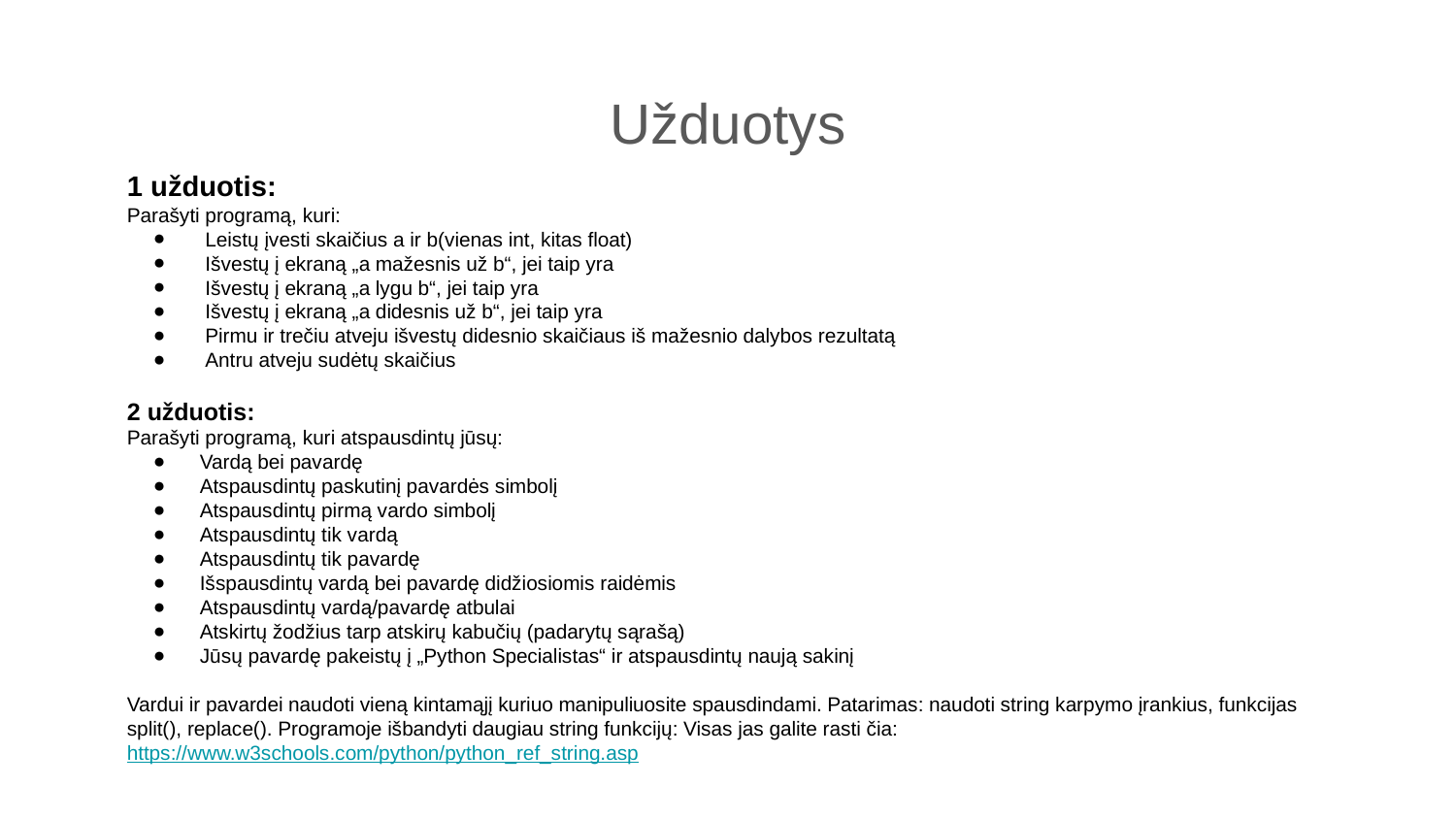

Užduotys
1 užduotis:
Parašyti programą, kuri:
 Leistų įvesti skaičius a ir b(vienas int, kitas float)
 Išvestų į ekraną „a mažesnis už b“, jei taip yra
 Išvestų į ekraną „a lygu b“, jei taip yra
 Išvestų į ekraną „a didesnis už b“, jei taip yra
 Pirmu ir trečiu atveju išvestų didesnio skaičiaus iš mažesnio dalybos rezultatą
 Antru atveju sudėtų skaičius

2 užduotis:
Parašyti programą, kuri atspausdintų jūsų:
Vardą bei pavardę
Atspausdintų paskutinį pavardės simbolį
Atspausdintų pirmą vardo simbolį
Atspausdintų tik vardą
Atspausdintų tik pavardę
Išspausdintų vardą bei pavardę didžiosiomis raidėmis
Atspausdintų vardą/pavardę atbulai
Atskirtų žodžius tarp atskirų kabučių (padarytų sąrašą)
Jūsų pavardę pakeistų į „Python Specialistas“ ir atspausdintų naują sakinį
Vardui ir pavardei naudoti vieną kintamąjį kuriuo manipuliuosite spausdindami. Patarimas: naudoti string karpymo įrankius, funkcijas split(), replace(). Programoje išbandyti daugiau string funkcijų: Visas jas galite rasti čia: https://www.w3schools.com/python/python_ref_string.asp